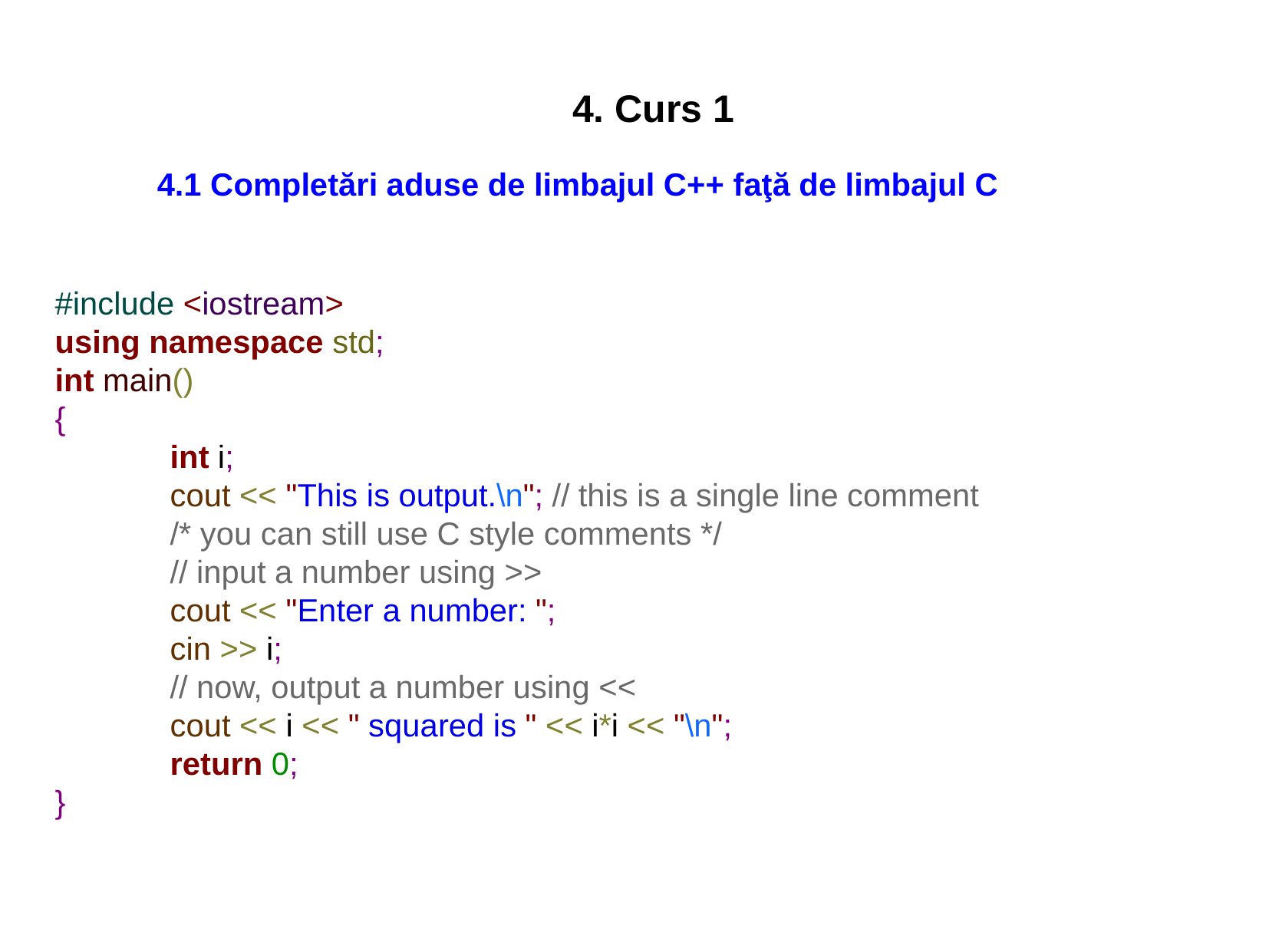

4. Curs 1
4.1 Completări aduse de limbajul C++ faţă de limbajul C

#include <iostream>
using namespace std;
int main()
{
	int i;
	cout << "This is output.\n"; // this is a single line comment
	/* you can still use C style comments */
	// input a number using >>
	cout << "Enter a number: ";
	cin >> i;
	// now, output a number using <<
	cout << i << " squared is " << i*i << "\n";
	return 0;
}